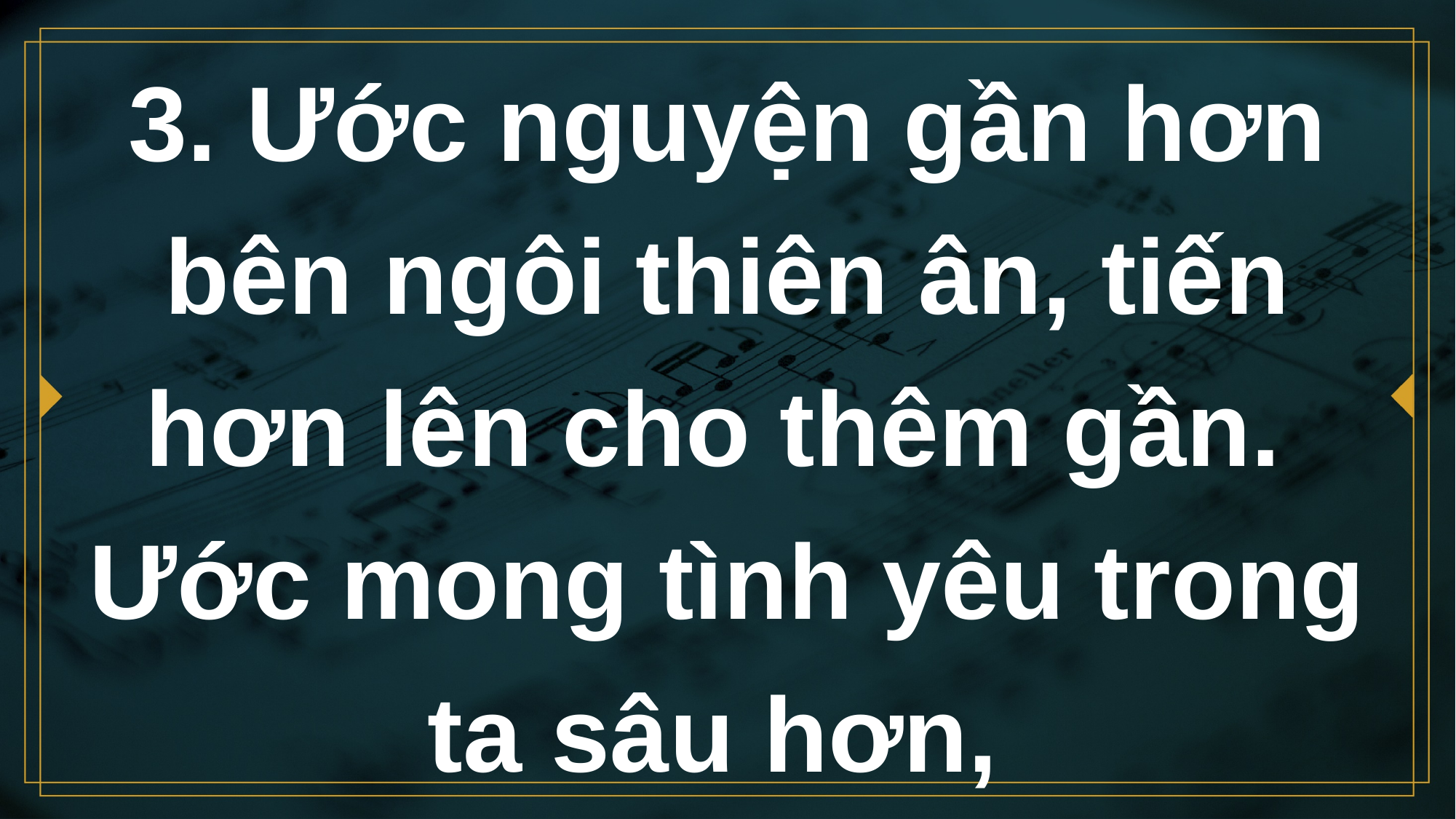

# 3. Ước nguyện gần hơn bên ngôi thiên ân, tiến hơn lên cho thêm gần. Ước mong tình yêu trong ta sâu hơn,